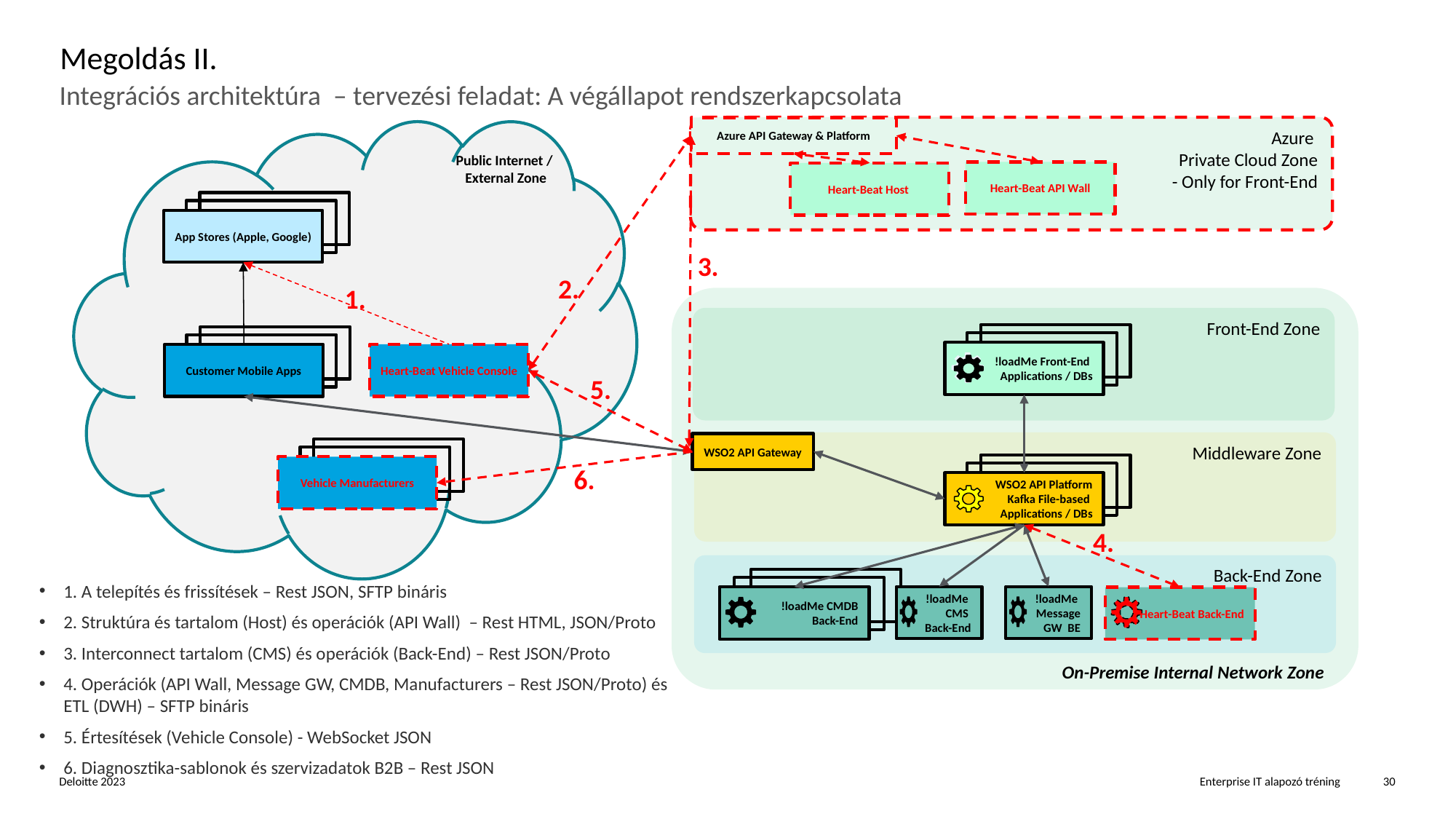

# Megoldás II.
Integrációs architektúra  – tervezési feladat: A végállapot rendszerkapcsolata
Azure
Private Cloud Zone
- Only for Front-End

Azure API Gateway & Platform

Public Internet /
 External Zone
Heart-Beat API Wall
Heart-Beat Host

App Stores (Apple, Google)

3.
2.
1.

Front-End Zone

!loadMe Front-End
Applications / DBs

Customer Mobile Apps
Heart-Beat Vehicle Console

5.
Middleware Zone

WSO2 API Gateway

Vehicle Manufacturers
6.

WSO2 API Platform
Kafka File-based
Applications / DBs

4.
Back-End Zone

1. A telepítés és frissítések – Rest JSON, SFTP bináris
2. Struktúra és tartalom (Host) és operációk (API Wall)  – Rest HTML, JSON/Proto
3. Interconnect tartalom (CMS) és operációk (Back-End) – Rest JSON/Proto
4. Operációk (API Wall, Message GW, CMDB, Manufacturers – Rest JSON/Proto) és
ETL (DWH) – SFTP bináris
5. Értesítések (Vehicle Console) - WebSocket JSON
6. Diagnosztika-sablonok és szervizadatok B2B – Rest JSON

!loadMe
CMS
Back-End

!loadMe
Message GW  BE

!loadMe CMDB
Back-End

Heart-Beat Back-End

On-Premise Internal Network Zone